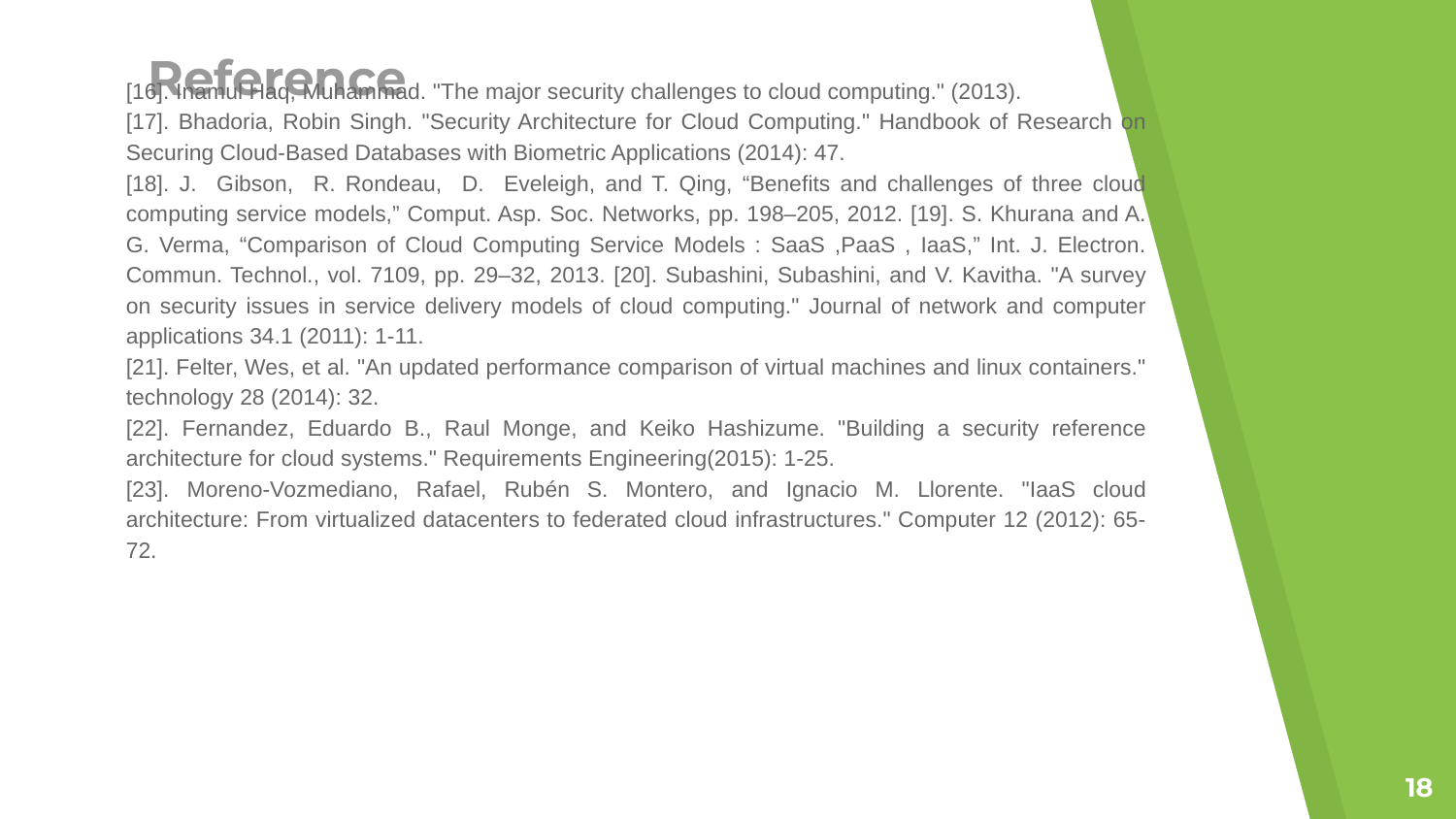

Reference

[16]. Inamul Haq, Muhammad. "The major security challenges to cloud computing." (2013).
[17]. Bhadoria, Robin Singh. "Security Architecture for Cloud Computing." Handbook of Research on Securing Cloud-Based Databases with Biometric Applications (2014): 47.
[18]. J.  Gibson,  R. Rondeau,  D.  Eveleigh, and T. Qing, “Benefits and challenges of three cloud computing service models,” Comput. Asp. Soc. Networks, pp. 198–205, 2012. [19]. S. Khurana and A. G. Verma, “Comparison of Cloud Computing Service Models : SaaS ,PaaS , IaaS,” Int. J. Electron. Commun. Technol., vol. 7109, pp. 29–32, 2013. [20]. Subashini, Subashini, and V. Kavitha. "A survey on security issues in service delivery models of cloud computing." Journal of network and computer applications 34.1 (2011): 1-11.
[21]. Felter, Wes, et al. "An updated performance comparison of virtual machines and linux containers." technology 28 (2014): 32.
[22]. Fernandez, Eduardo B., Raul Monge, and Keiko Hashizume. "Building a security reference architecture for cloud systems." Requirements Engineering(2015): 1-25.
[23]. Moreno-Vozmediano, Rafael, Rubén S. Montero, and Ignacio M. Llorente. "IaaS cloud architecture: From virtualized datacenters to federated cloud infrastructures." Computer 12 (2012): 65-72.

18